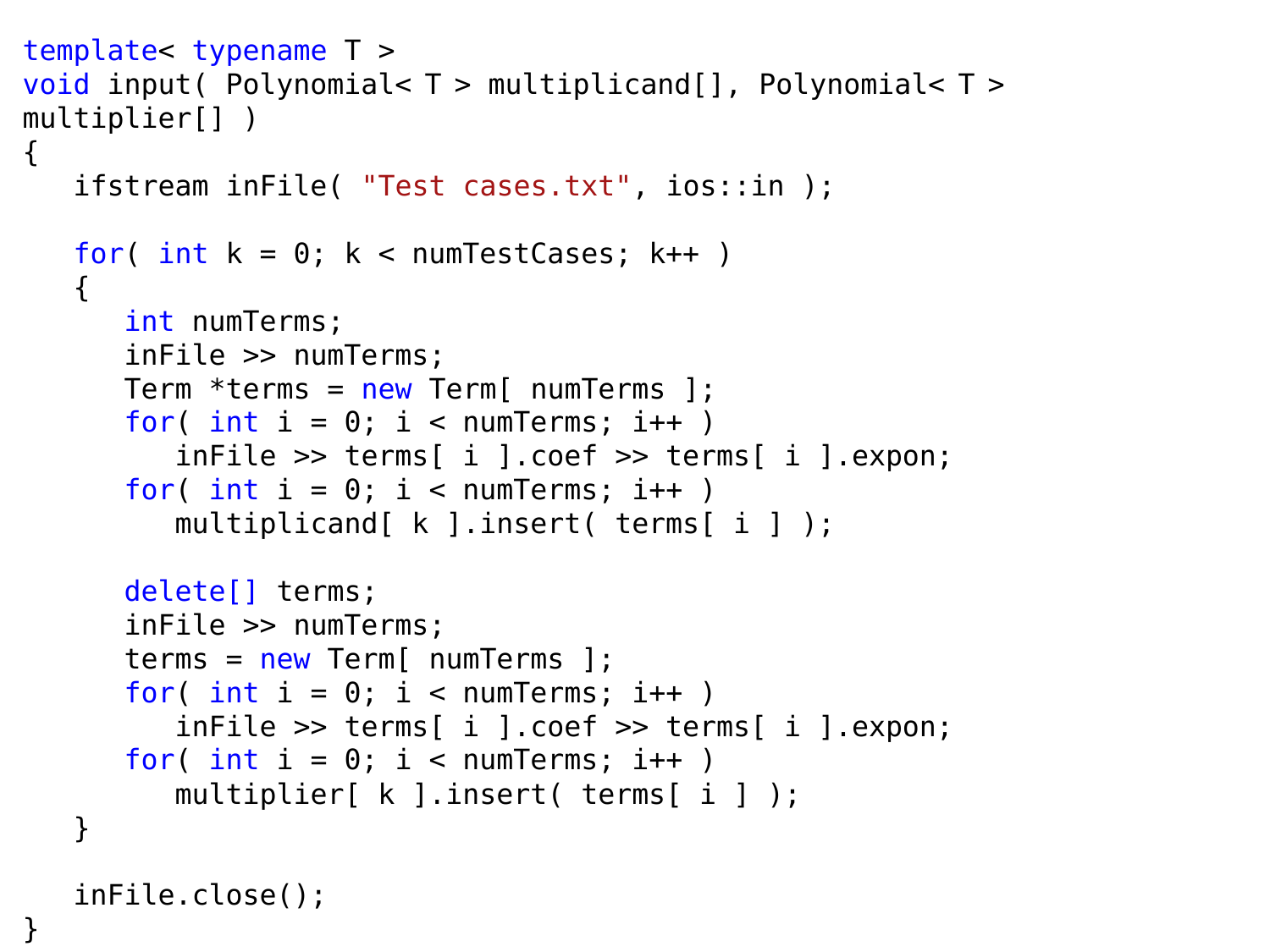

template< typename T >
void input( Polynomial< T > multiplicand[], Polynomial< T > multiplier[] )
{
   ifstream inFile( "Test cases.txt", ios::in );

   for( int k = 0; k < numTestCases; k++ )
   {
      int numTerms;
      inFile >> numTerms;
      Term *terms = new Term[ numTerms ];
      for( int i = 0; i < numTerms; i++ )
         inFile >> terms[ i ].coef >> terms[ i ].expon;
      for( int i = 0; i < numTerms; i++ )
         multiplicand[ k ].insert( terms[ i ] );

      delete[] terms;
      inFile >> numTerms;
      terms = new Term[ numTerms ];
      for( int i = 0; i < numTerms; i++ )
         inFile >> terms[ i ].coef >> terms[ i ].expon;
      for( int i = 0; i < numTerms; i++ )
         multiplier[ k ].insert( terms[ i ] );
   }

   inFile.close();
}